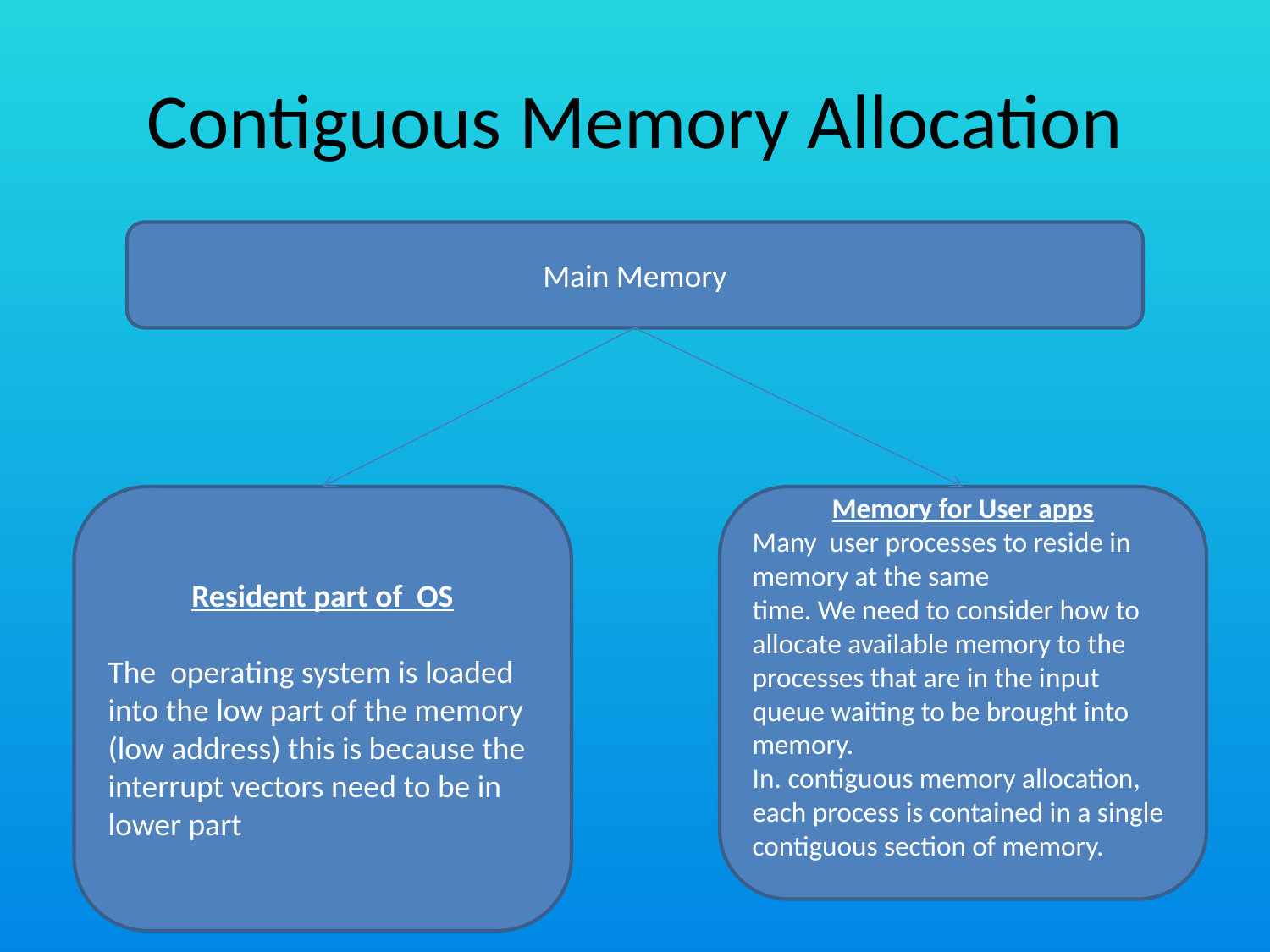

# Contiguous Memory Allocation
Main Memory
Resident part of  OS

The  operating system is loaded into the low part of the memory (low address) this is because the interrupt vectors need to be in lower part
Memory for User apps
Many  user processes to reside in memory at the same
time. We need to consider how to allocate available memory to the processes that are in the input queue waiting to be brought into memory.
In. contiguous memory allocation, each process is contained in a single
contiguous section of memory.